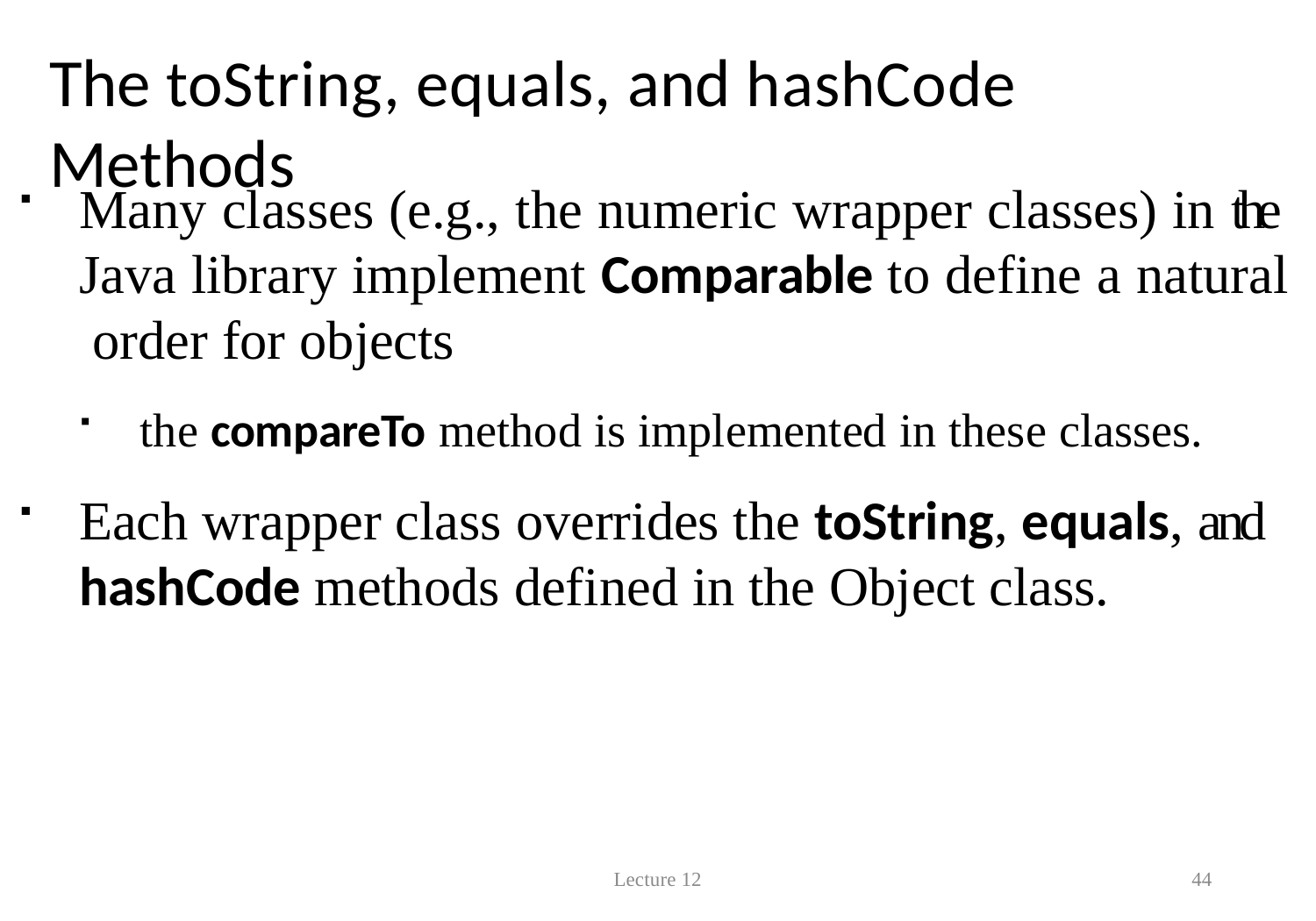

# The toString, equals, and hashCode Methods
Many classes (e.g., the numeric wrapper classes) in the  Java library implement Comparable to define a natural  order for objects
the compareTo method is implemented in these classes.
Each wrapper class overrides the toString, equals, and
hashCode methods defined in the Object class.
Lecture 12
44